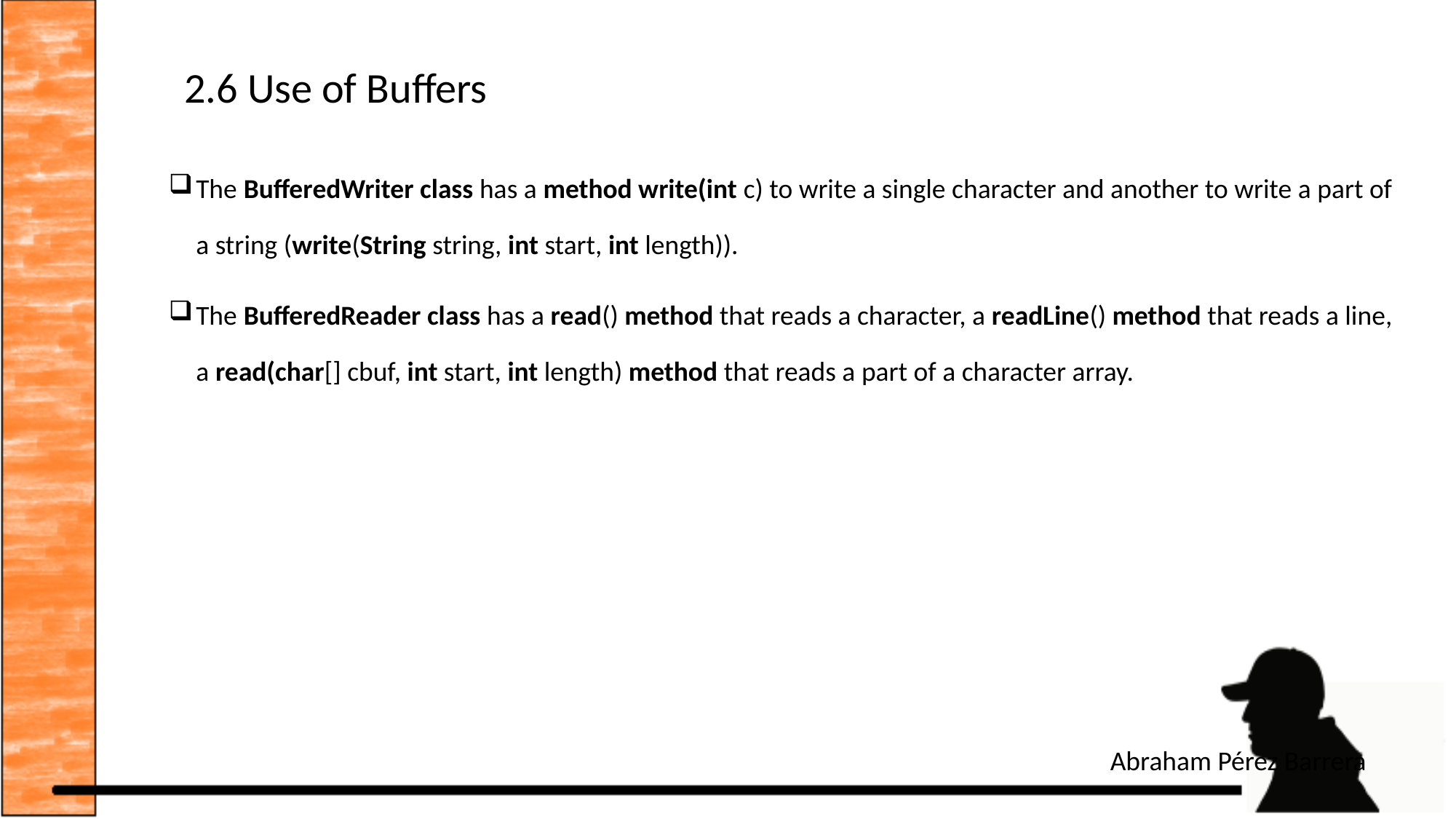

# 2.6 Use of Buffers
The BufferedWriter class has a method write(int c) to write a single character and another to write a part of a string (write(String string, int start, int length)).
The BufferedReader class has a read() method that reads a character, a readLine() method that reads a line, a read(char[] cbuf, int start, int length) method that reads a part of a character array.